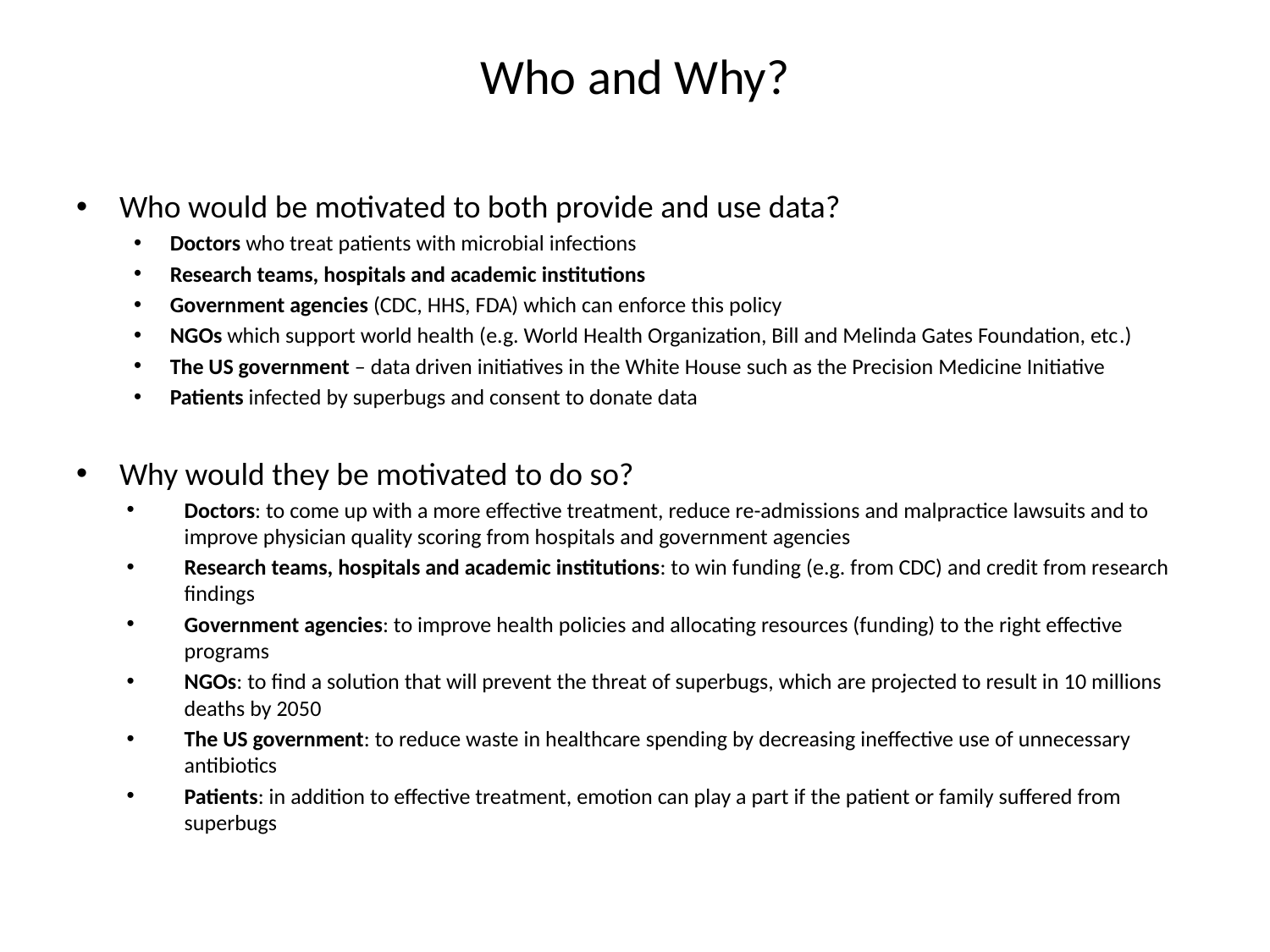

# Who and Why?
Who would be motivated to both provide and use data?
Doctors who treat patients with microbial infections
Research teams, hospitals and academic institutions
Government agencies (CDC, HHS, FDA) which can enforce this policy
NGOs which support world health (e.g. World Health Organization, Bill and Melinda Gates Foundation, etc.)
The US government – data driven initiatives in the White House such as the Precision Medicine Initiative
Patients infected by superbugs and consent to donate data

Why would they be motivated to do so?
Doctors: to come up with a more effective treatment, reduce re-admissions and malpractice lawsuits and to improve physician quality scoring from hospitals and government agencies
Research teams, hospitals and academic institutions: to win funding (e.g. from CDC) and credit from research findings
Government agencies: to improve health policies and allocating resources (funding) to the right effective programs
NGOs: to find a solution that will prevent the threat of superbugs, which are projected to result in 10 millions deaths by 2050
The US government: to reduce waste in healthcare spending by decreasing ineffective use of unnecessary antibiotics
Patients: in addition to effective treatment, emotion can play a part if the patient or family suffered from superbugs